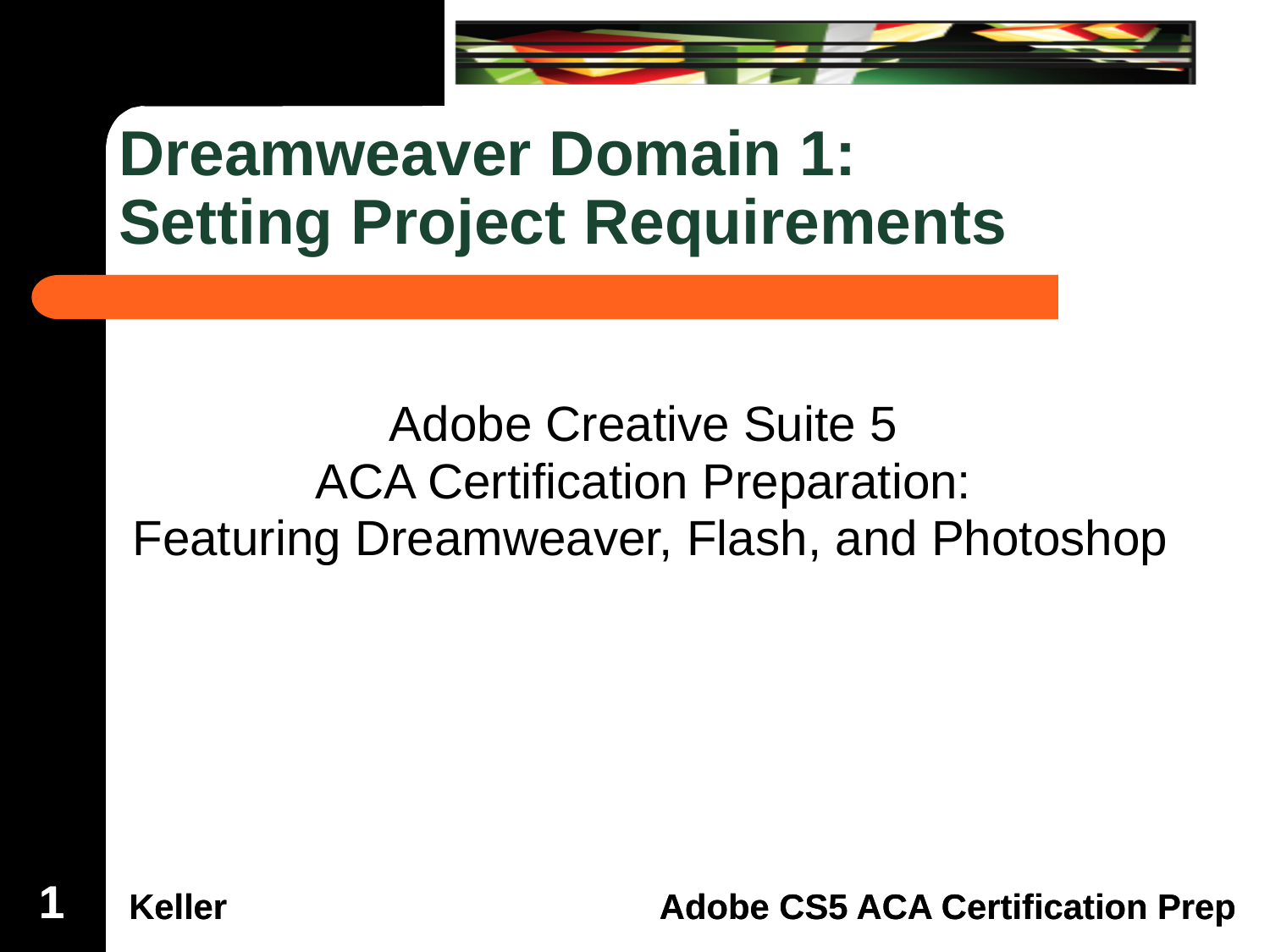

# Dreamweaver Domain 1: Setting Project Requirements

Adobe Creative Suite 5
ACA Certification Preparation:
Featuring Dreamweaver, Flash, and Photoshop

1
1
1